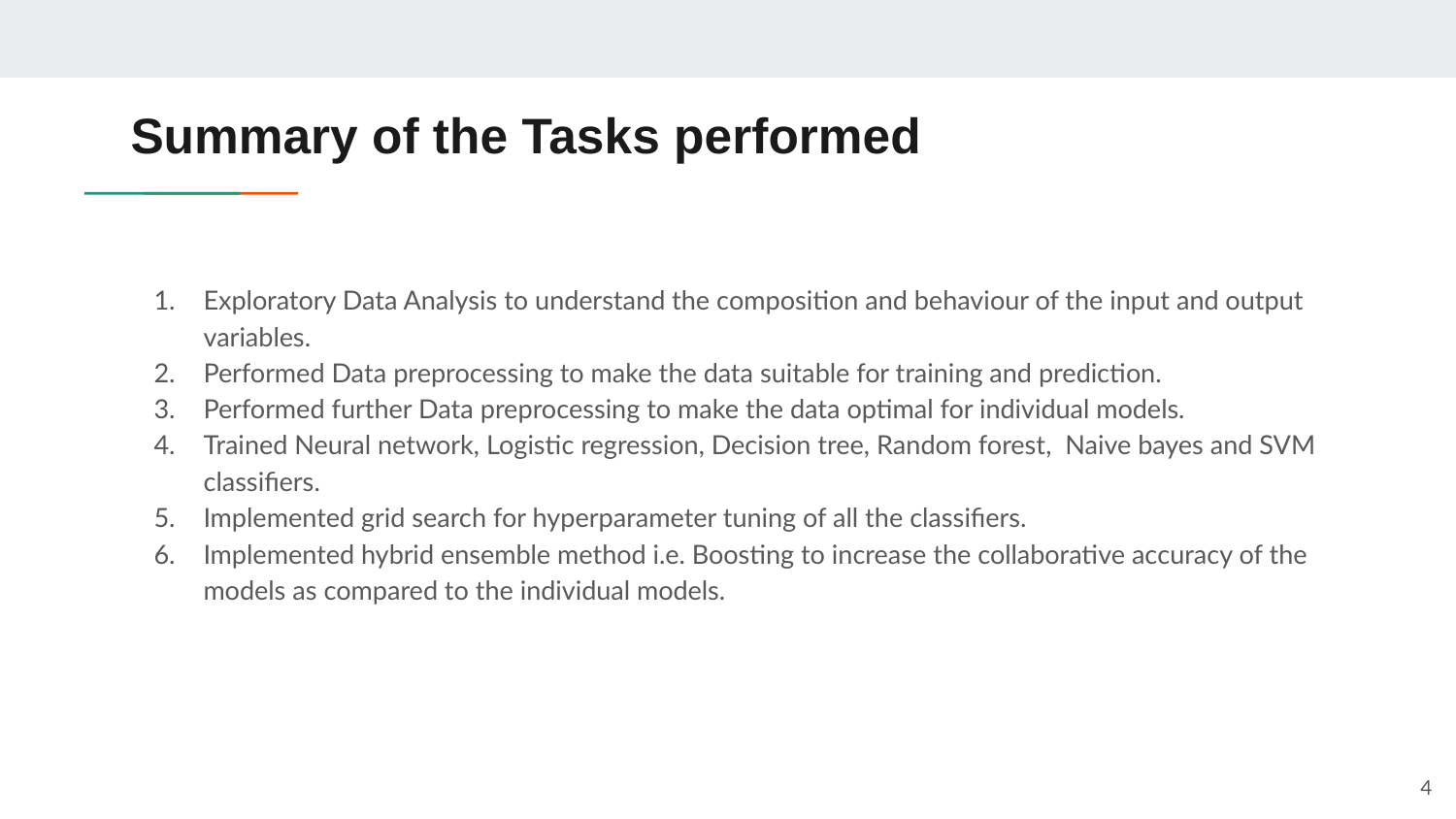

# Summary of the Tasks performed
Exploratory Data Analysis to understand the composition and behaviour of the input and output variables.
Performed Data preprocessing to make the data suitable for training and prediction.
Performed further Data preprocessing to make the data optimal for individual models.
Trained Neural network, Logistic regression, Decision tree, Random forest,  Naive bayes and SVM classifiers.
Implemented grid search for hyperparameter tuning of all the classifiers.
Implemented hybrid ensemble method i.e. Boosting to increase the collaborative accuracy of the models as compared to the individual models.
4